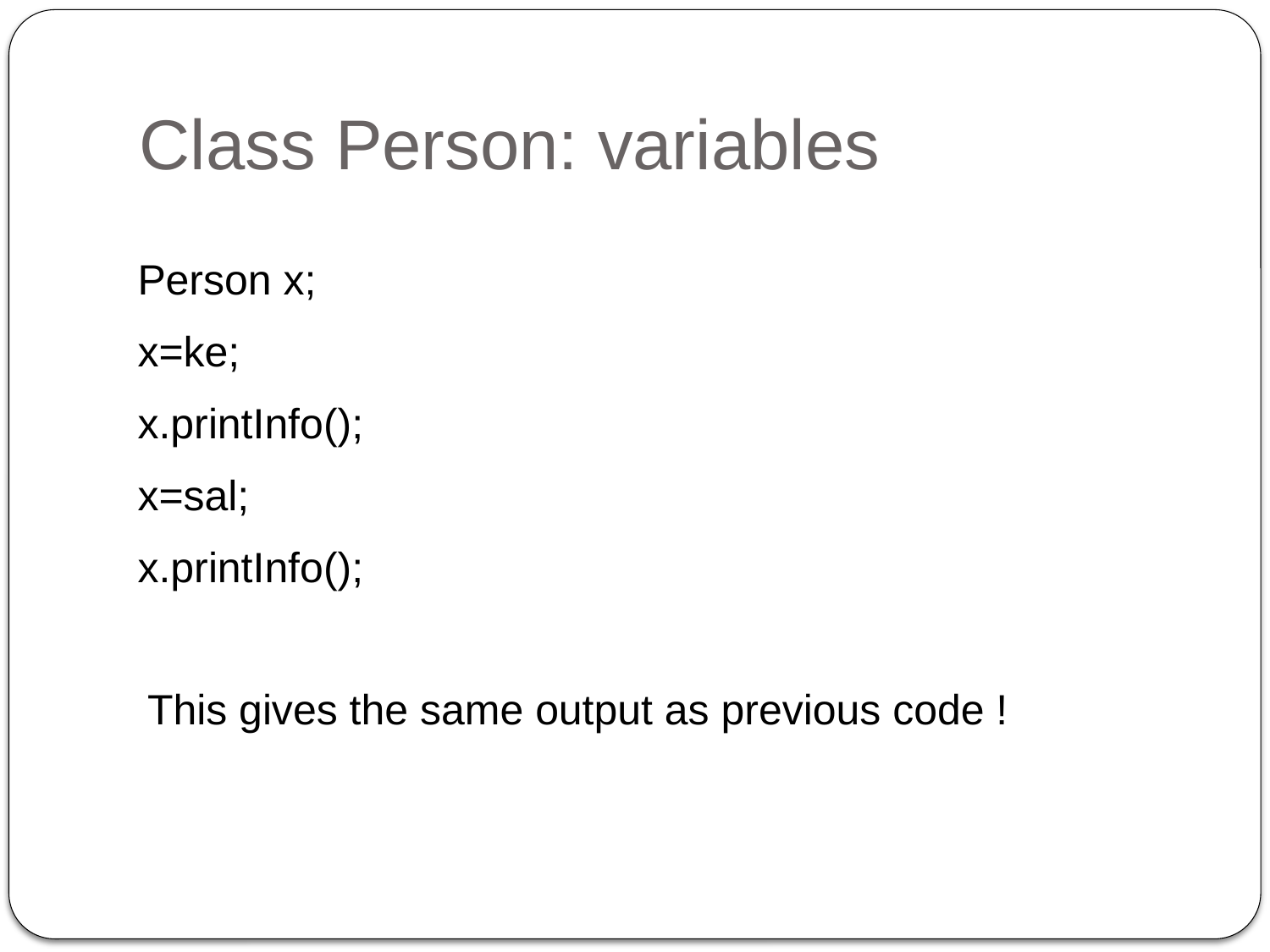

# Class Person: variables
Person x;
x=ke;
x.printInfo();
x=sal;
x.printInfo();
This gives the same output as previous code !